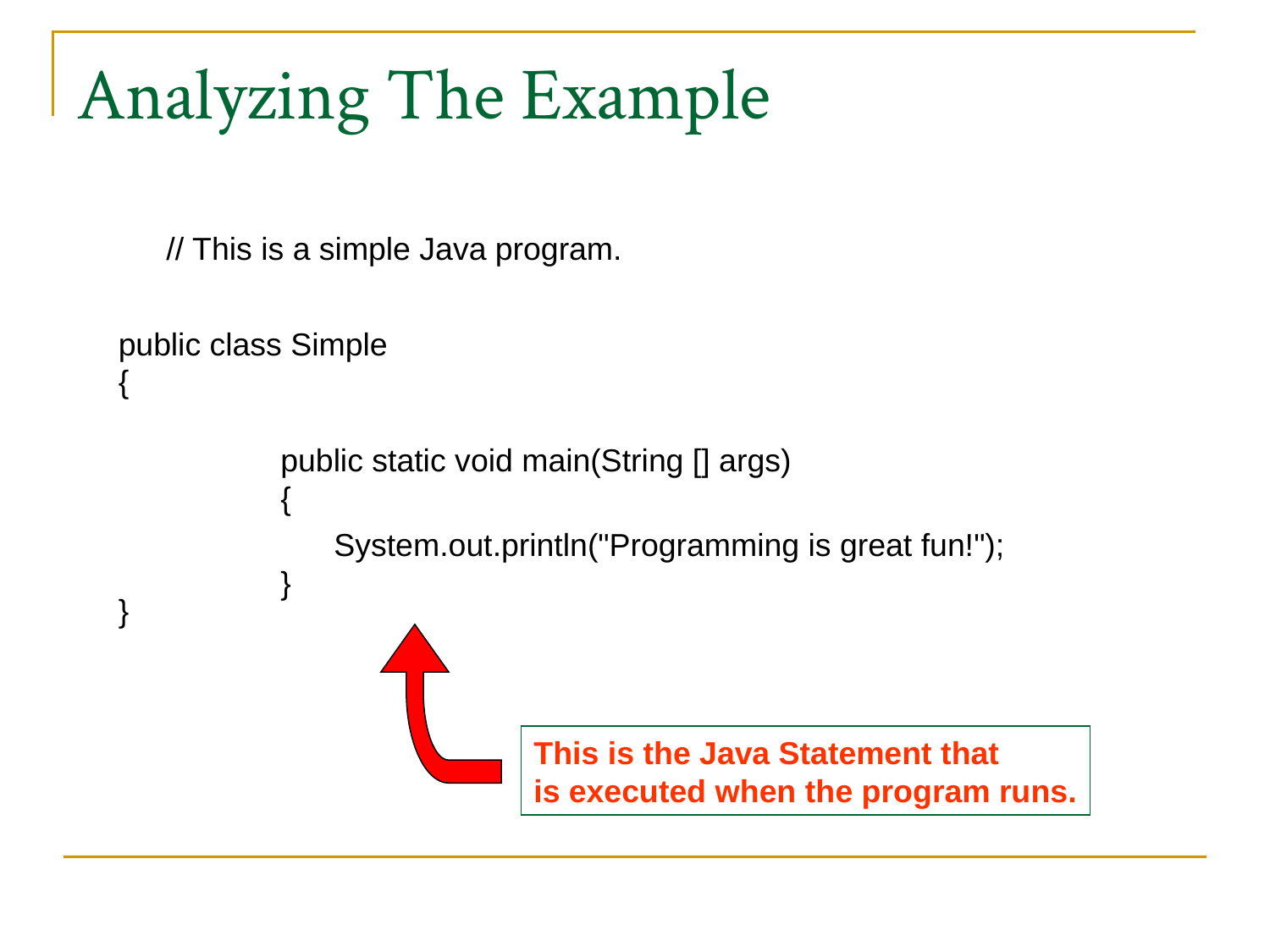

# Analyzing The Example
// This is a simple Java program.
public class Simple
{
}
public static void main(String [] args)
{
      System.out.println("Programming is great fun!");
}

This is the Java Statement that
is executed when the program runs.